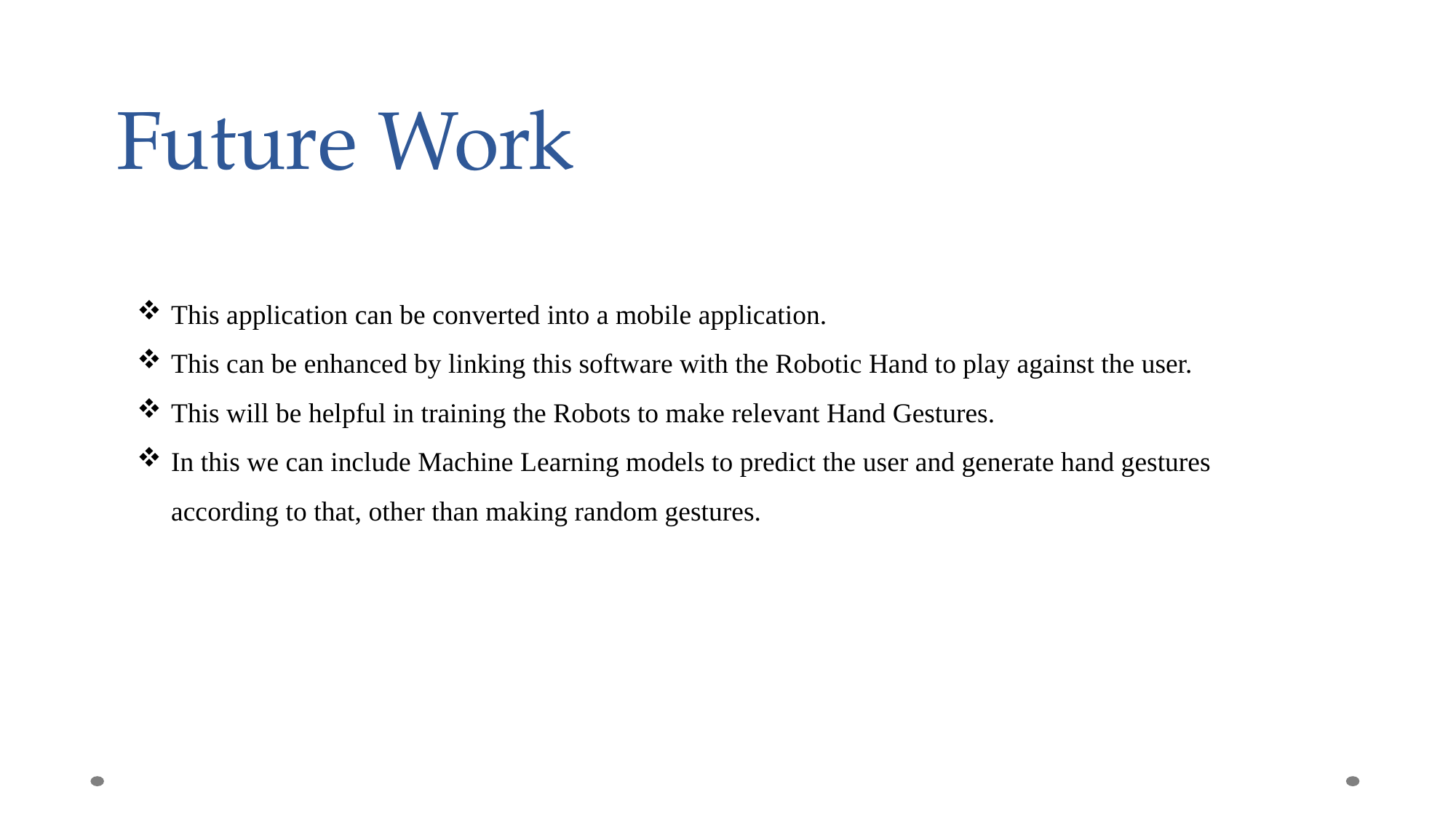

# Future Work
This application can be converted into a mobile application.
This can be enhanced by linking this software with the Robotic Hand to play against the user.
This will be helpful in training the Robots to make relevant Hand Gestures.
In this we can include Machine Learning models to predict the user and generate hand gestures according to that, other than making random gestures.